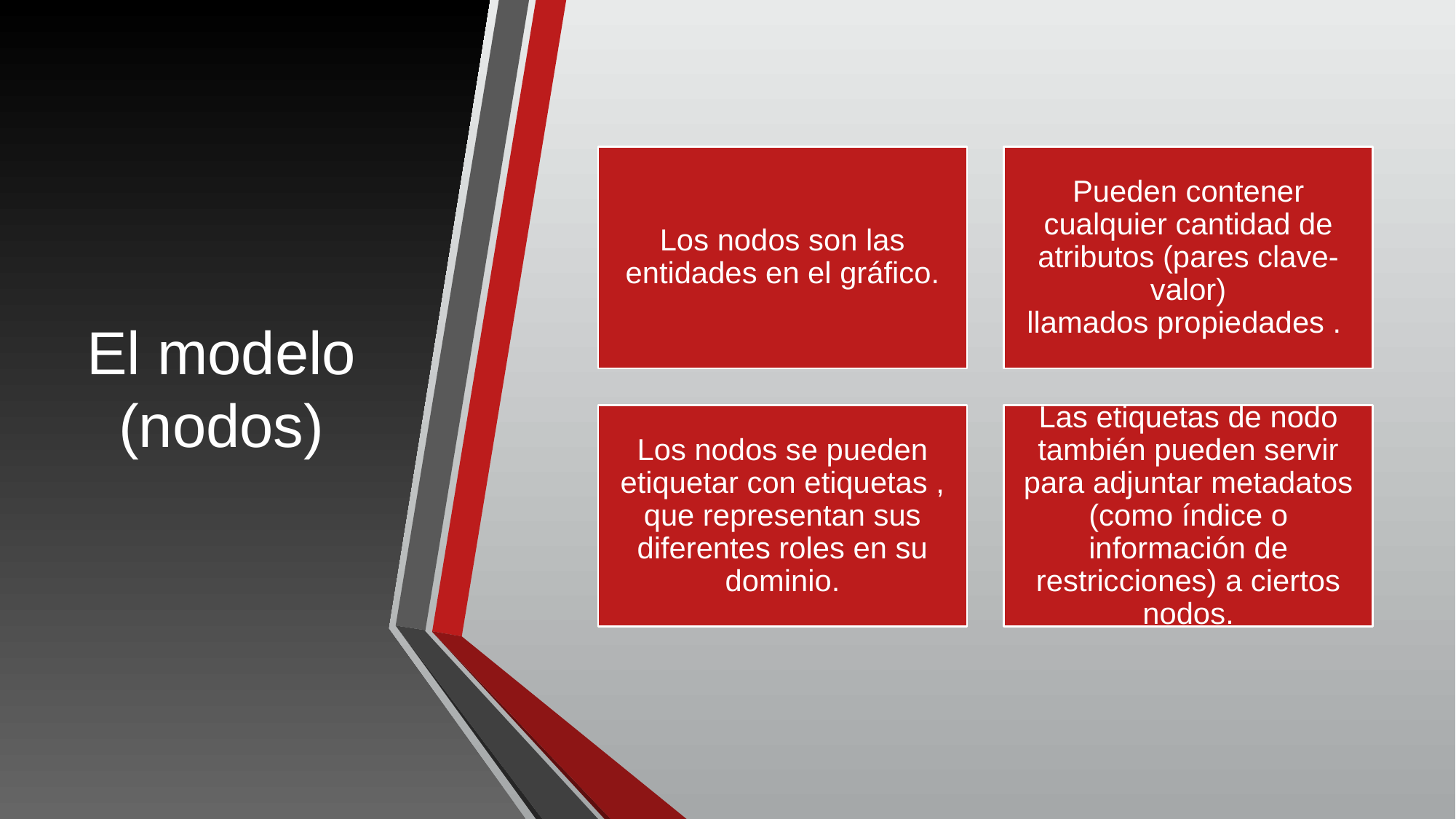

# El modelo (nodos)
Los nodos son las entidades en el gráfico.
Pueden contener cualquier cantidad de atributos (pares clave-valor) llamados propiedades .
Los nodos se pueden etiquetar con etiquetas , que representan sus diferentes roles en su dominio.
Las etiquetas de nodo también pueden servir para adjuntar metadatos (como índice o información de restricciones) a ciertos nodos.
13